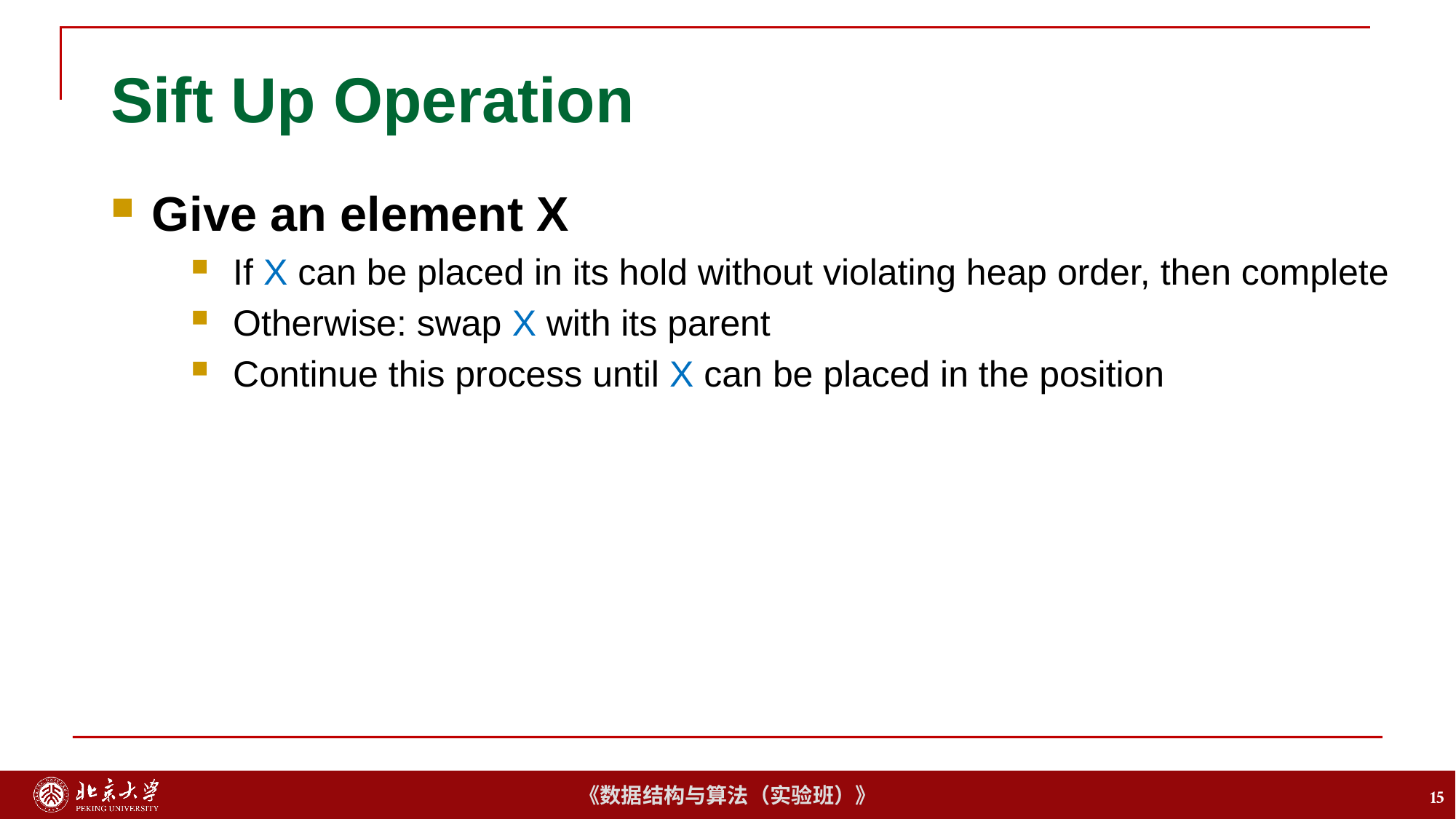

# Sift Up Operation
Give an element X
If X can be placed in its hold without violating heap order, then complete
Otherwise: swap X with its parent
Continue this process until X can be placed in the position

15